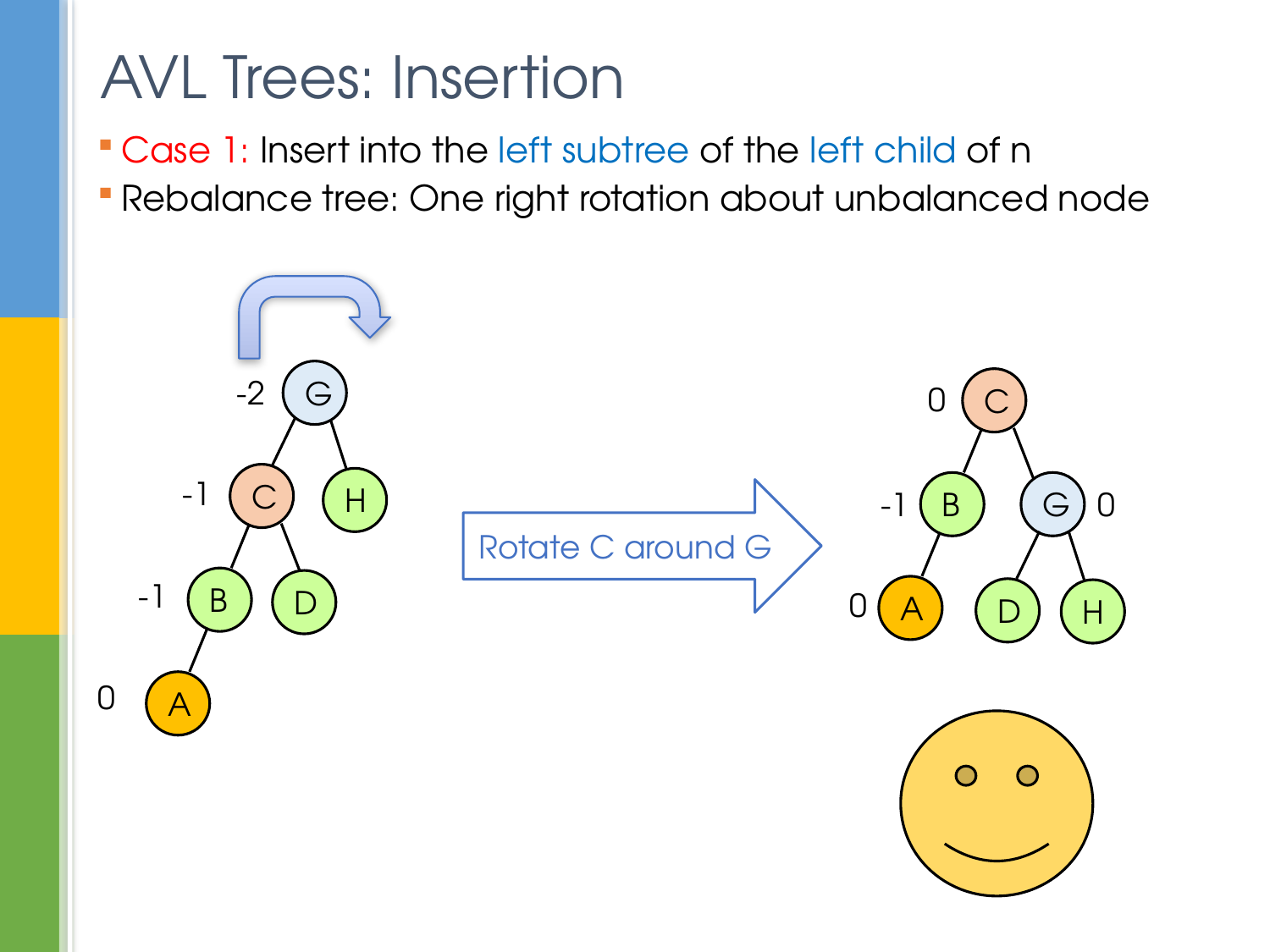

# AVL Trees: Insertion
Case 1: Insert into the left subtree of the left child of n
Rebalance tree: One right rotation about unbalanced node

G
-2
C
0

C
-1
H
B
G
0
-1
Rotate C around G

B
-1
D
A
D
0
H

0
A